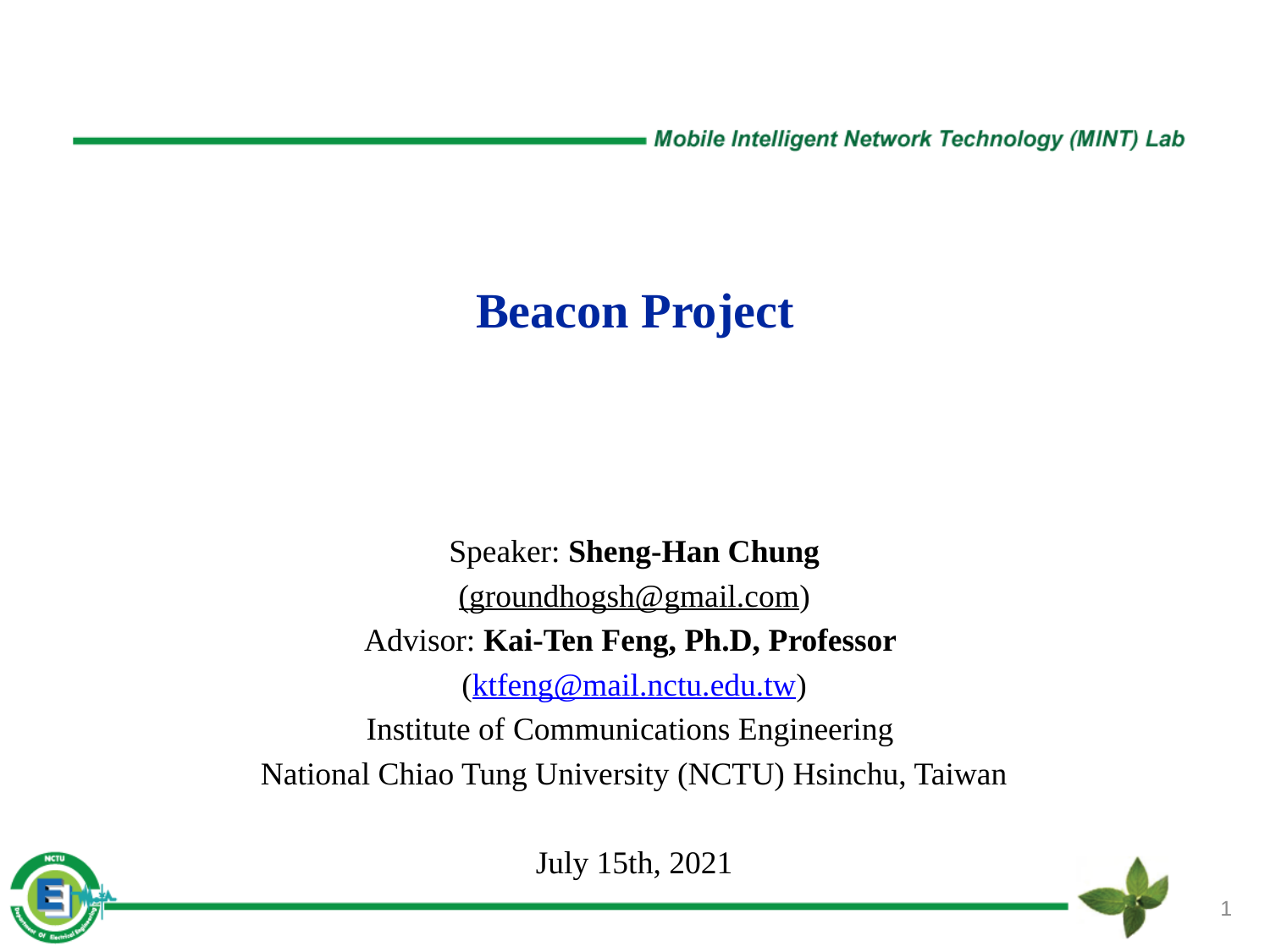

# Beacon Project

Speaker: Sheng-Han Chung
(groundhogsh@gmail.com)
Advisor: Kai-Ten Feng, Ph.D, Professor
 (ktfeng@mail.nctu.edu.tw)
Institute of Communications Engineering
National Chiao Tung University (NCTU) Hsinchu, Taiwan

July 15th, 2021
1